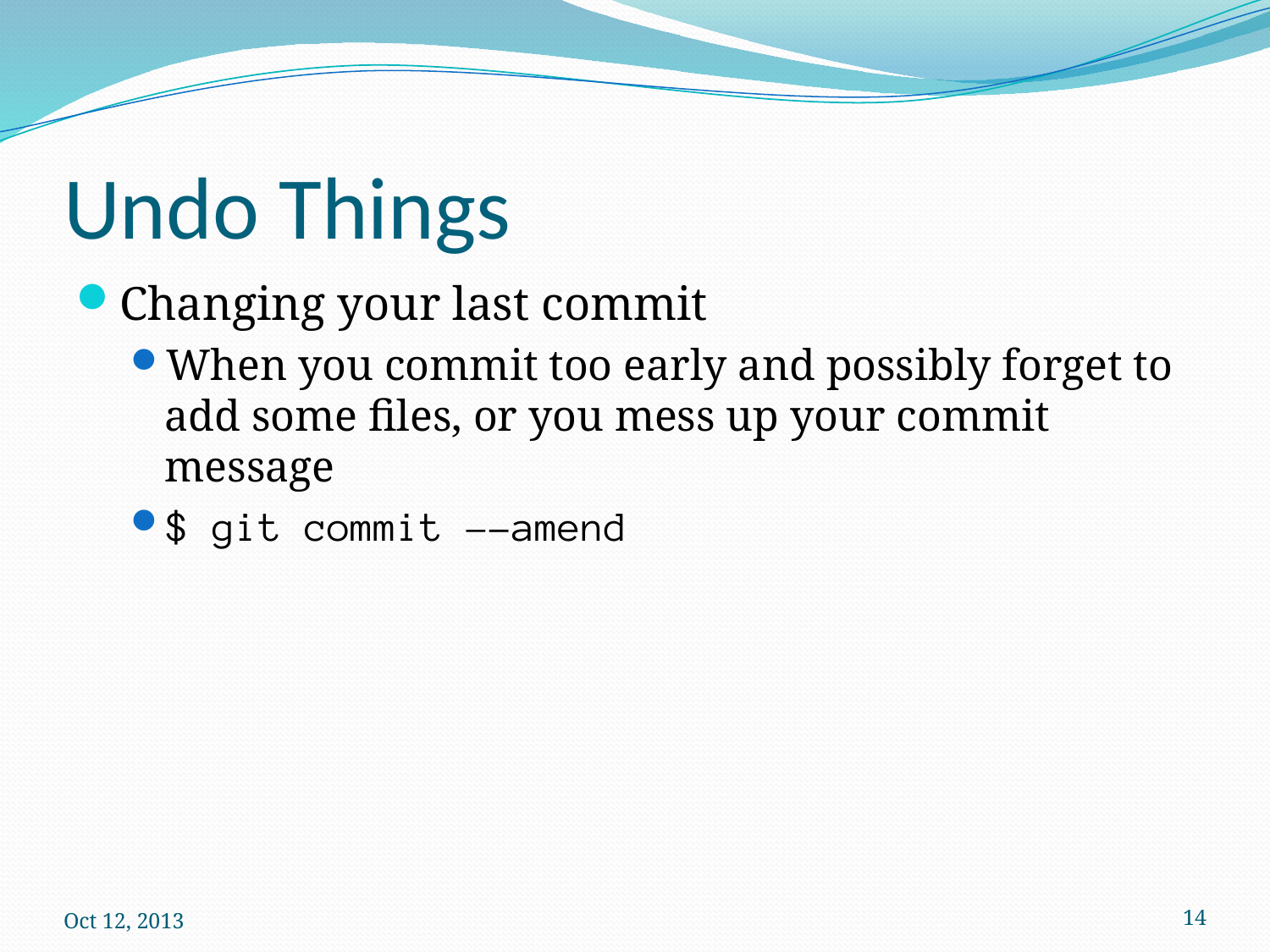

# Undo Things
Changing your last commit
When you commit too early and possibly forget to add some files, or you mess up your commit message
$ git commit –-amend

Oct 12, 2013
14